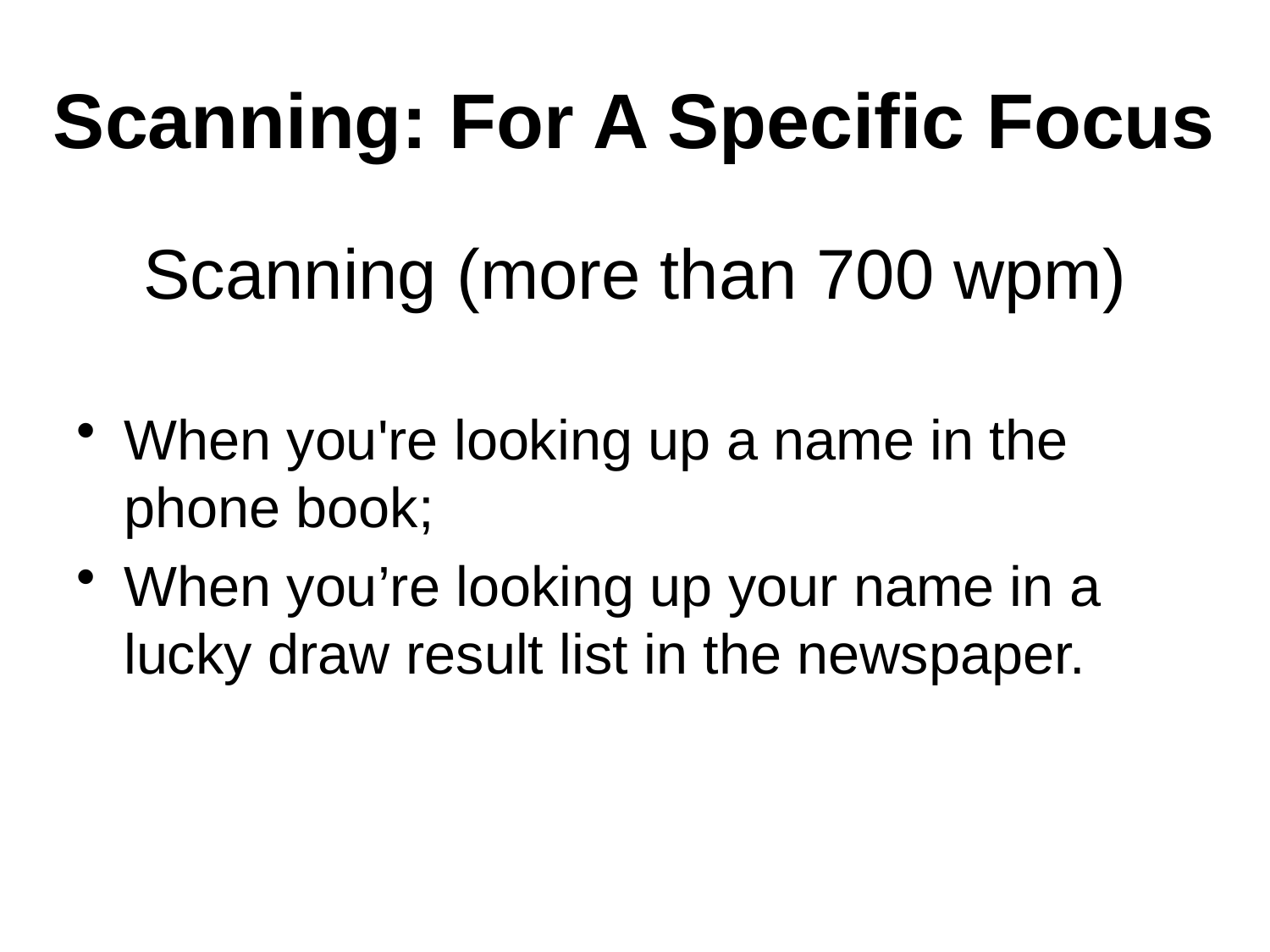

# Scanning: For A Specific Focus
Scanning (more than 700 wpm)

When you're looking up a name in the phone book;
When you’re looking up your name in a lucky draw result list in the newspaper.